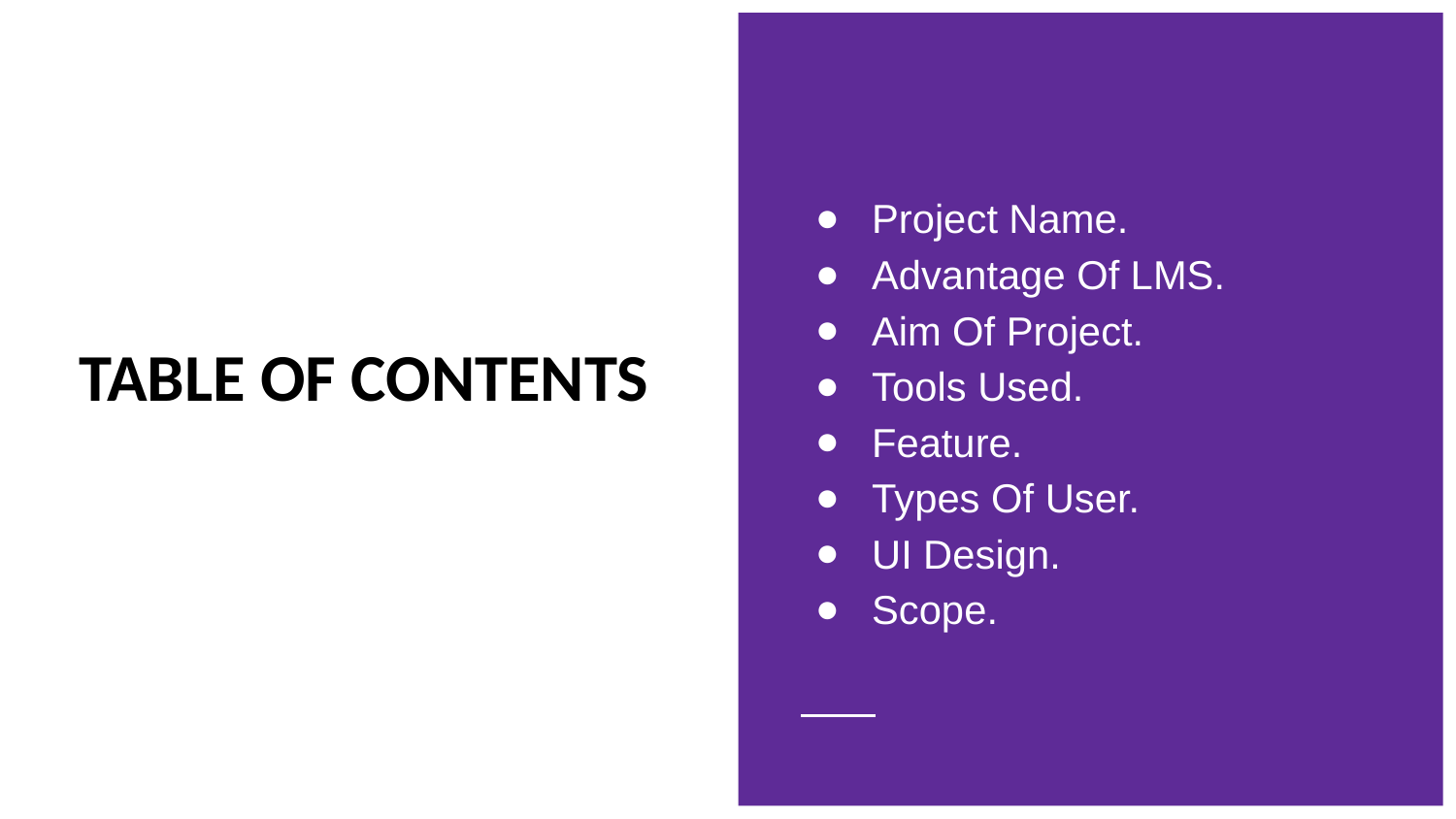

Project Name.
Advantage Of LMS.
Aim Of Project.
Tools Used.
Feature.
Types Of User.
UI Design.
Scope.
# TABLE OF CONTENTS